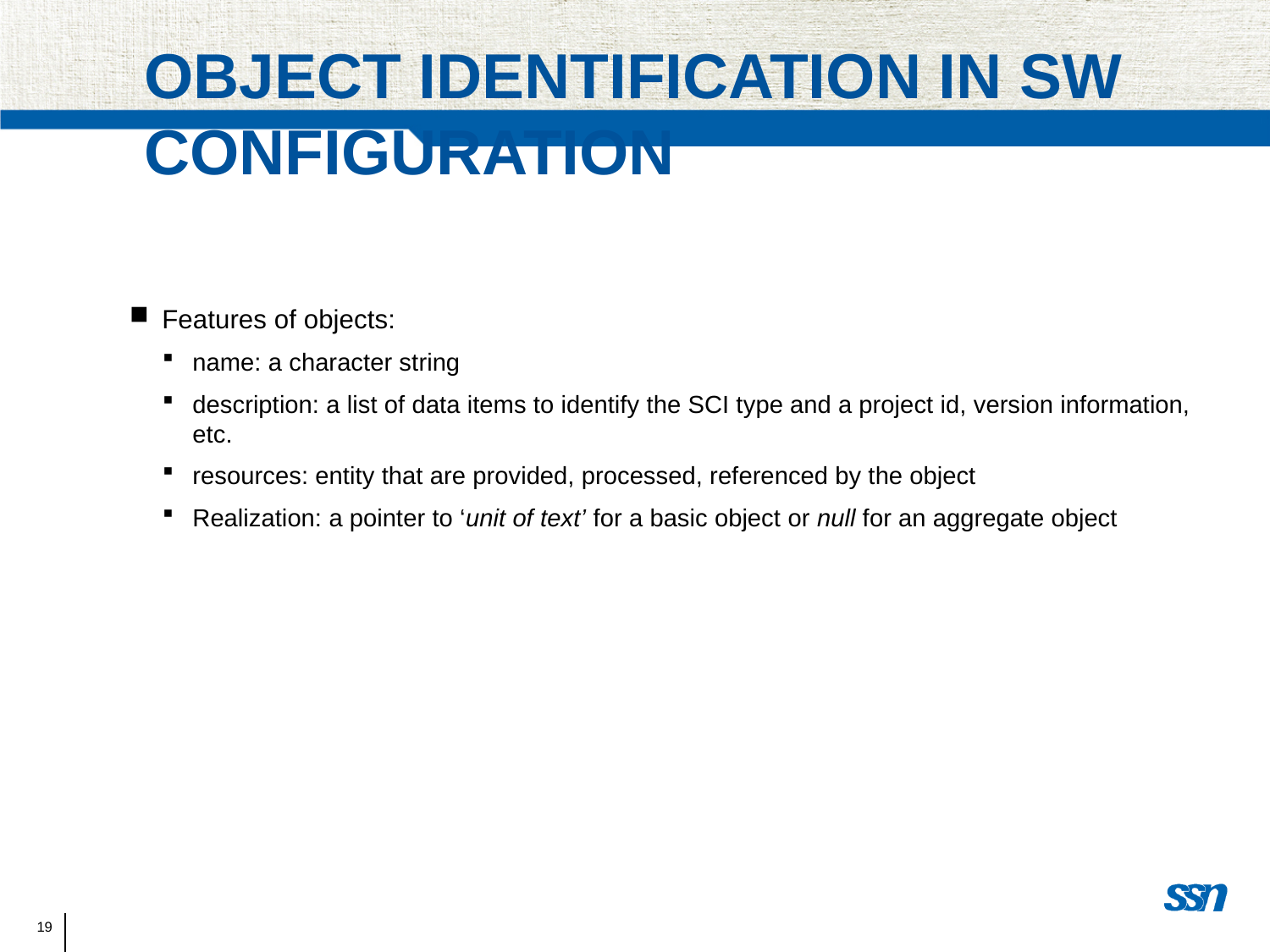

Object identification in SW configuration
Features of objects:
name: a character string
description: a list of data items to identify the SCI type and a project id, version information, etc.
resources: entity that are provided, processed, referenced by the object
Realization: a pointer to ‘unit of text’ for a basic object or null for an aggregate object